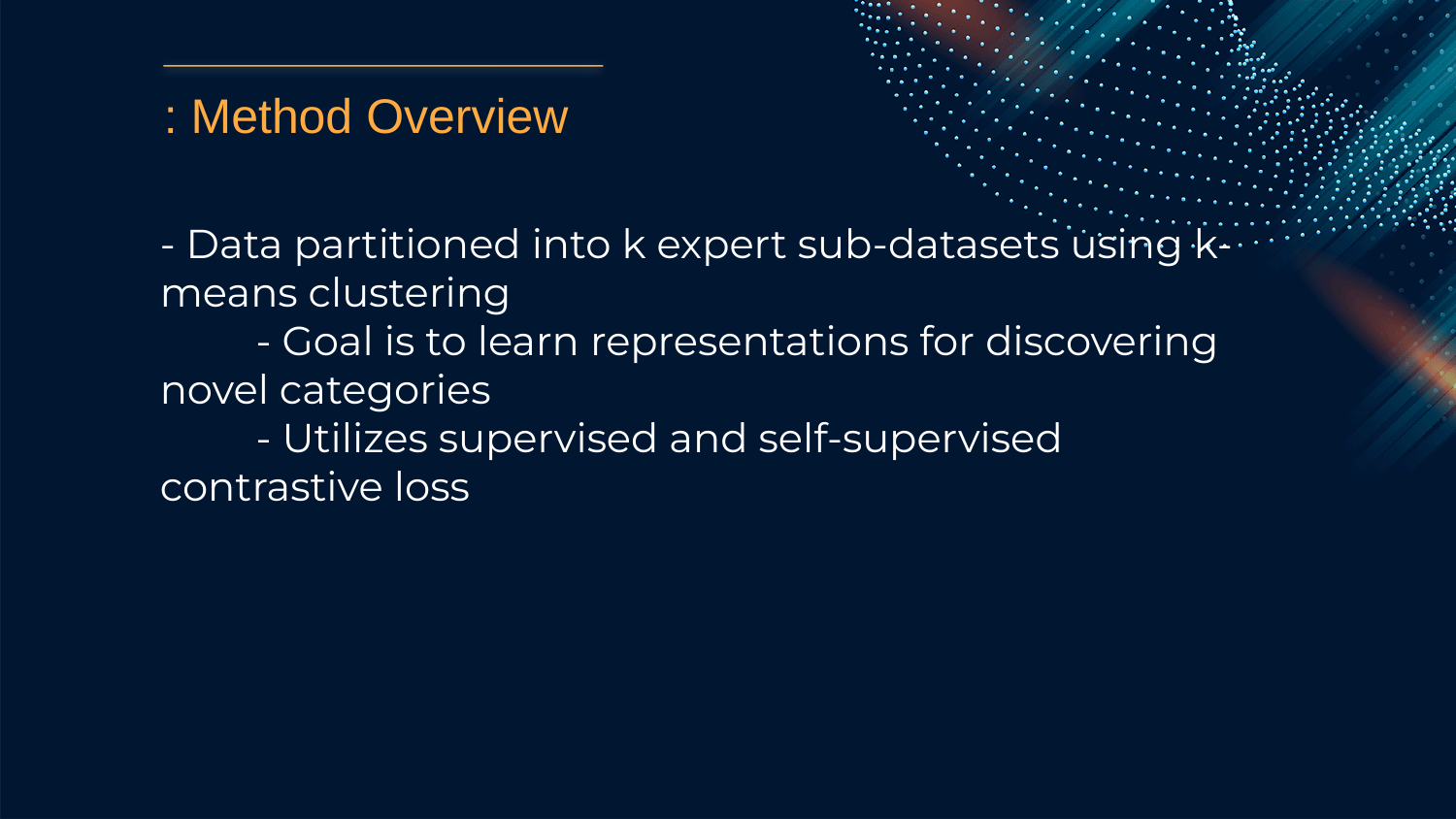

: Method Overview
- Data partitioned into k expert sub-datasets using k-means clustering
         - Goal is to learn representations for discovering novel categories
         - Utilizes supervised and self-supervised contrastive loss